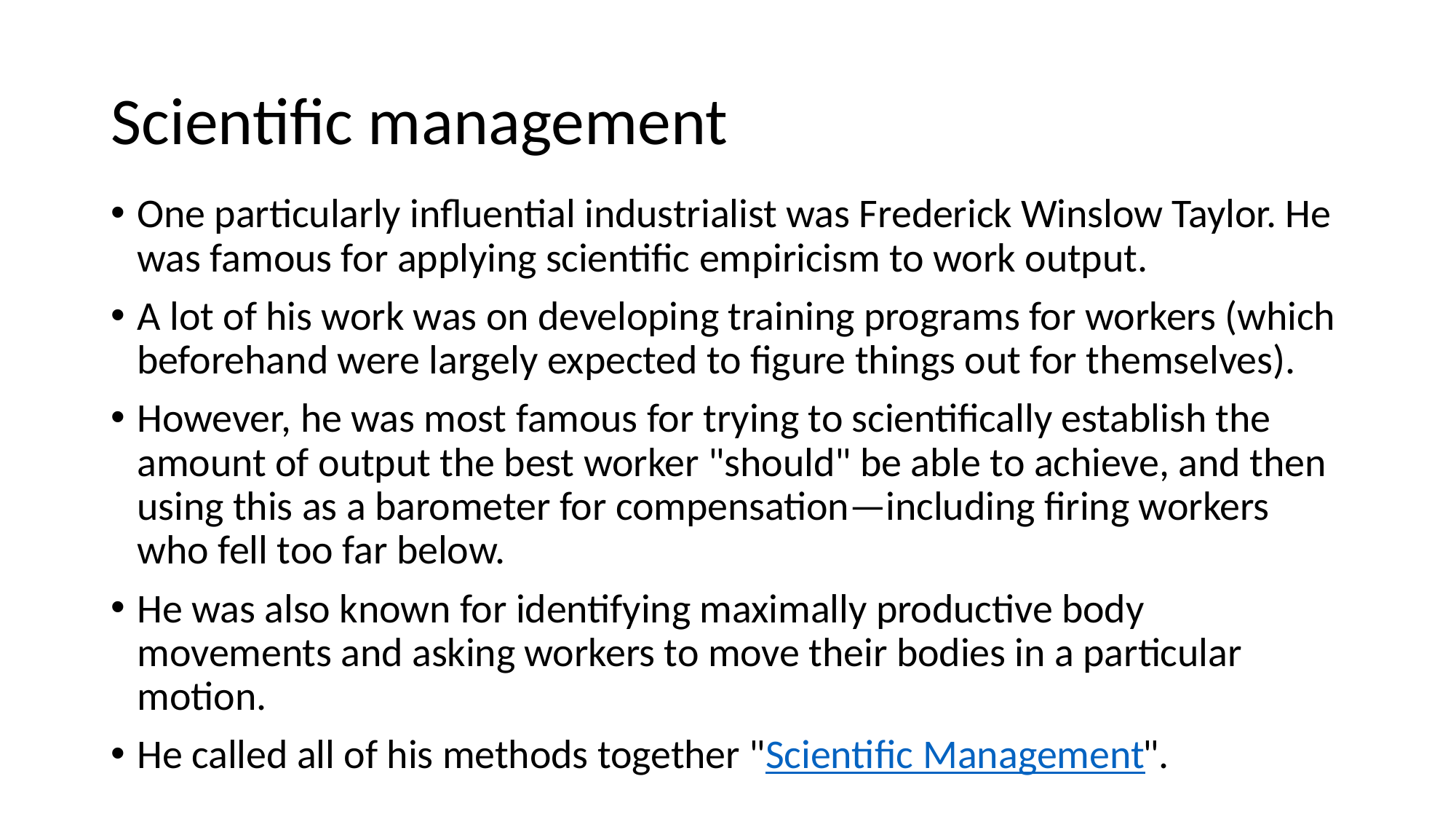

# Scientific management
One particularly influential industrialist was Frederick Winslow Taylor. He was famous for applying scientific empiricism to work output.
A lot of his work was on developing training programs for workers (which beforehand were largely expected to figure things out for themselves).
However, he was most famous for trying to scientifically establish the amount of output the best worker "should" be able to achieve, and then using this as a barometer for compensation—including firing workers who fell too far below.
He was also known for identifying maximally productive body movements and asking workers to move their bodies in a particular motion.
He called all of his methods together "Scientific Management".